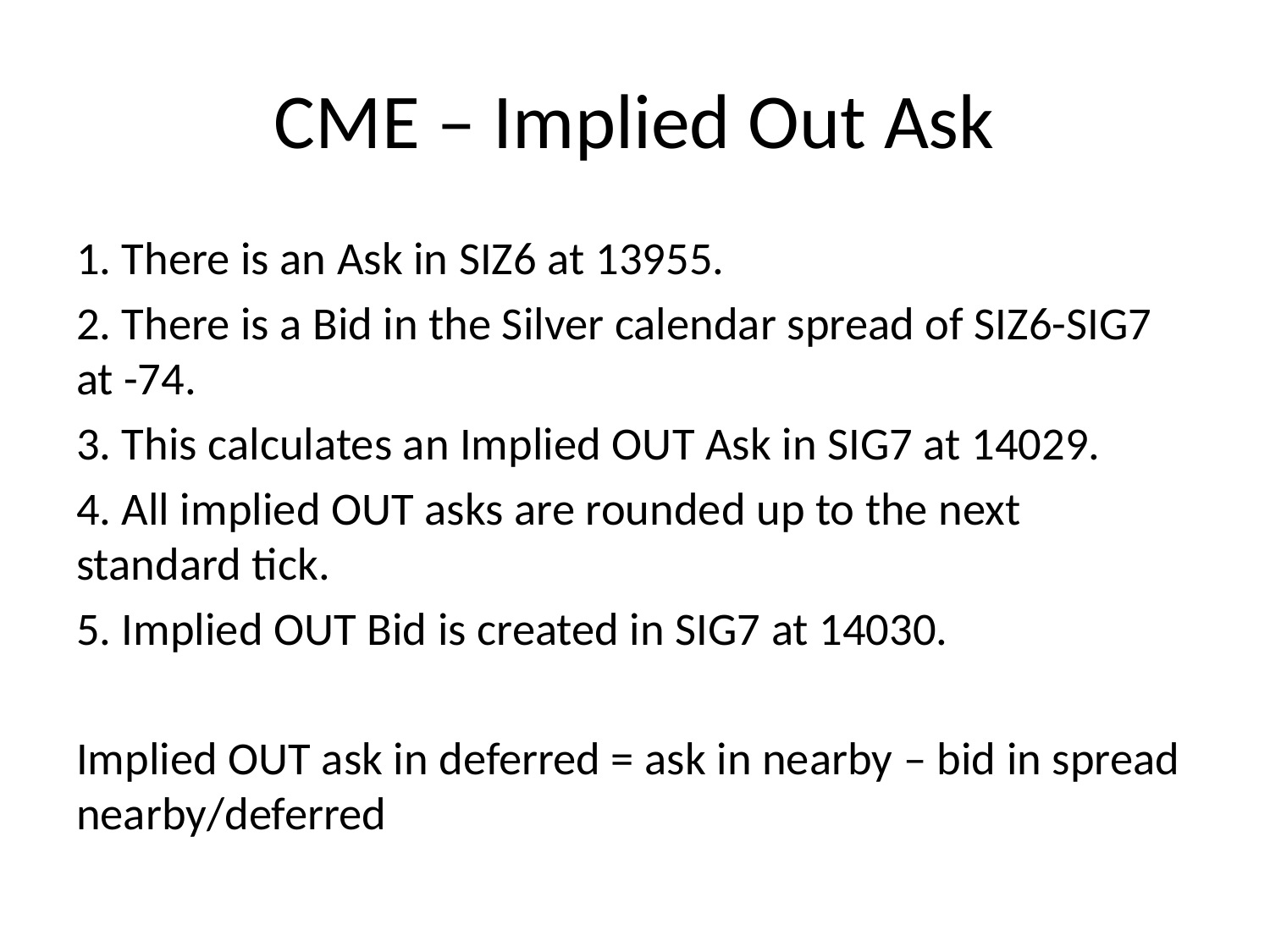

# CME – Implied Out Ask
1. There is an Ask in SIZ6 at 13955.
2. There is a Bid in the Silver calendar spread of SIZ6-SIG7 at -74.
3. This calculates an Implied OUT Ask in SIG7 at 14029.
4. All implied OUT asks are rounded up to the next standard tick.
5. Implied OUT Bid is created in SIG7 at 14030.

Implied OUT ask in deferred = ask in nearby – bid in spread nearby/deferred